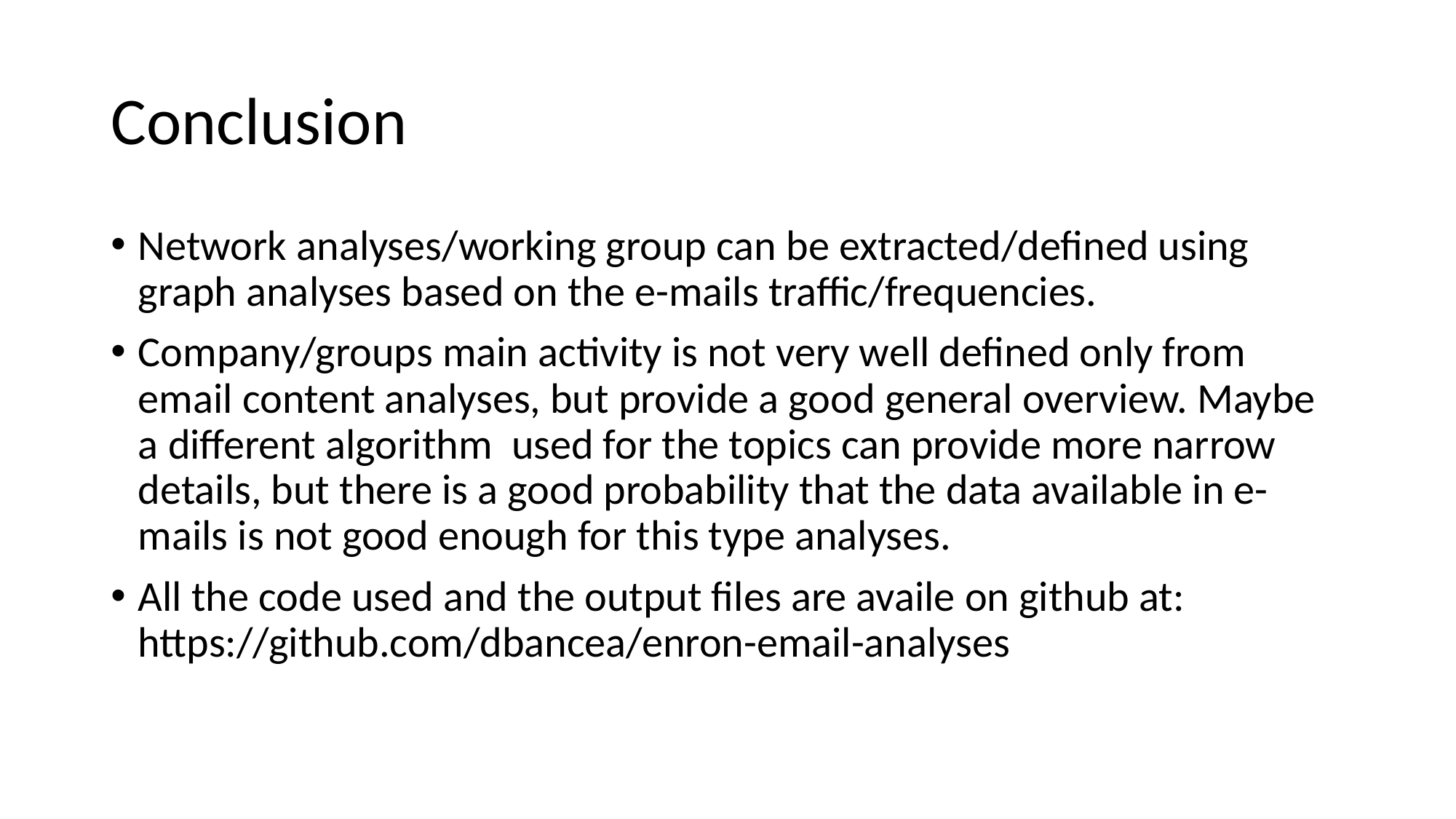

# Conclusion
Network analyses/working group can be extracted/defined using graph analyses based on the e-mails traffic/frequencies.
Company/groups main activity is not very well defined only from email content analyses, but provide a good general overview. Maybe a different algorithm  used for the topics can provide more narrow details, but there is a good probability that the data available in e-mails is not good enough for this type analyses.
All the code used and the output files are availe on github at: https://github.com/dbancea/enron-email-analyses